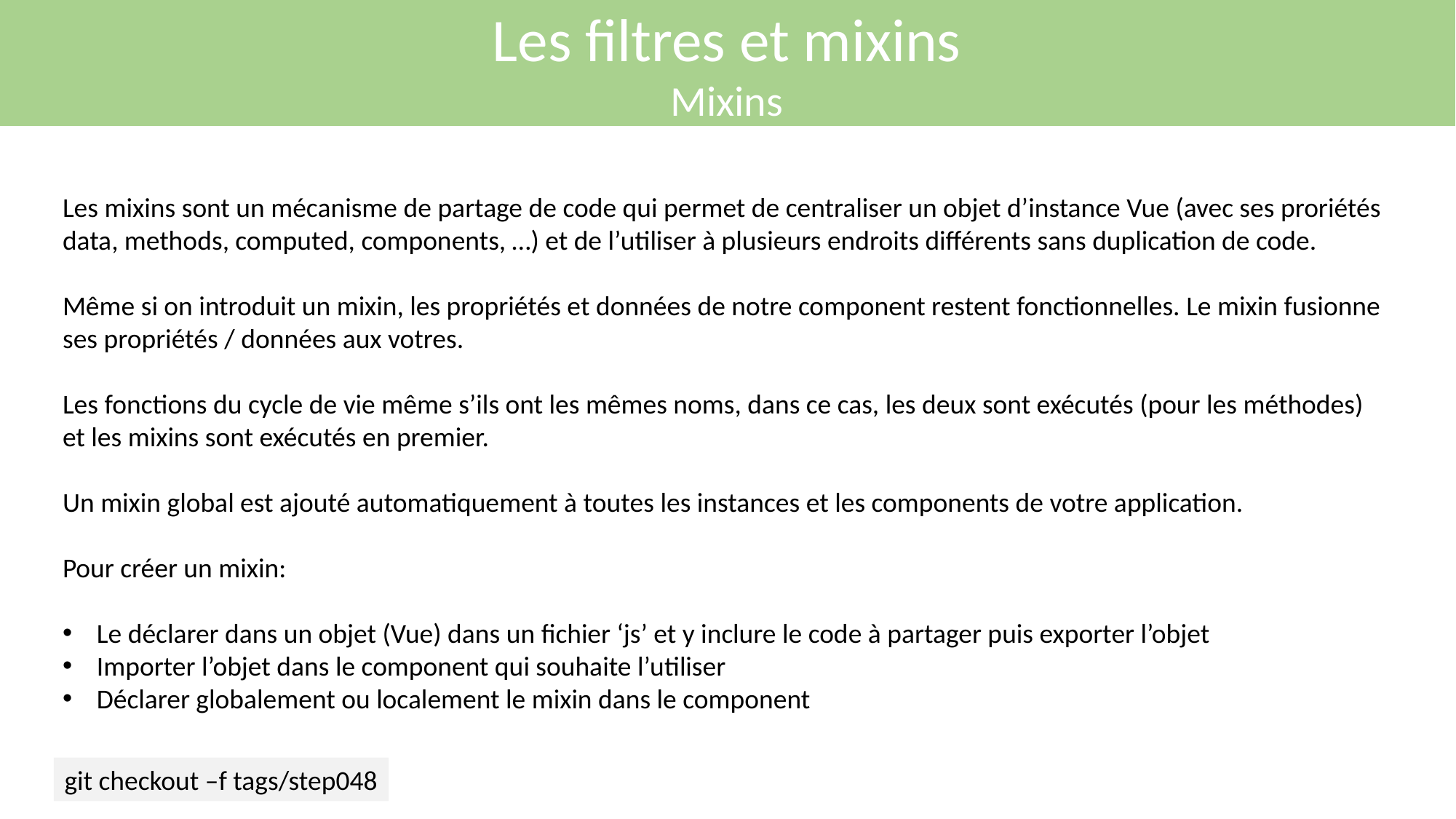

Les filtres et mixins
Mixins
Les mixins sont un mécanisme de partage de code qui permet de centraliser un objet d’instance Vue (avec ses proriétés data, methods, computed, components, …) et de l’utiliser à plusieurs endroits différents sans duplication de code.

Même si on introduit un mixin, les propriétés et données de notre component restent fonctionnelles. Le mixin fusionne ses propriétés / données aux votres.

Les fonctions du cycle de vie même s’ils ont les mêmes noms, dans ce cas, les deux sont exécutés (pour les méthodes) et les mixins sont exécutés en premier.

Un mixin global est ajouté automatiquement à toutes les instances et les components de votre application.

Pour créer un mixin:

Le déclarer dans un objet (Vue) dans un fichier ‘js’ et y inclure le code à partager puis exporter l’objet
Importer l’objet dans le component qui souhaite l’utiliser
Déclarer globalement ou localement le mixin dans le component

git checkout –f tags/step048